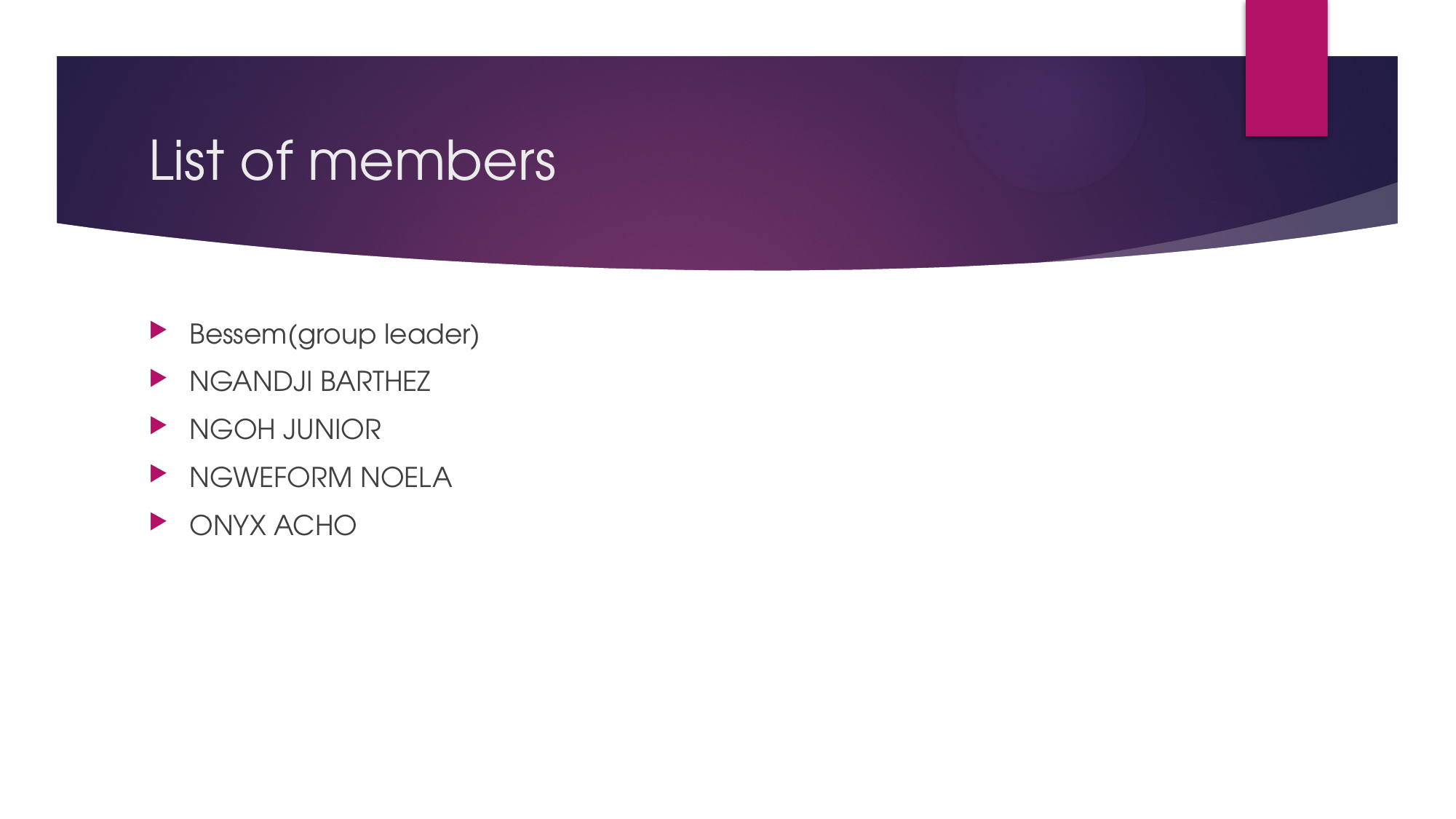

# List of members
Bessem(group leader)
NGANDJI BARTHEZ
NGOH JUNIOR
NGWEFORM NOELA
ONYX ACHO